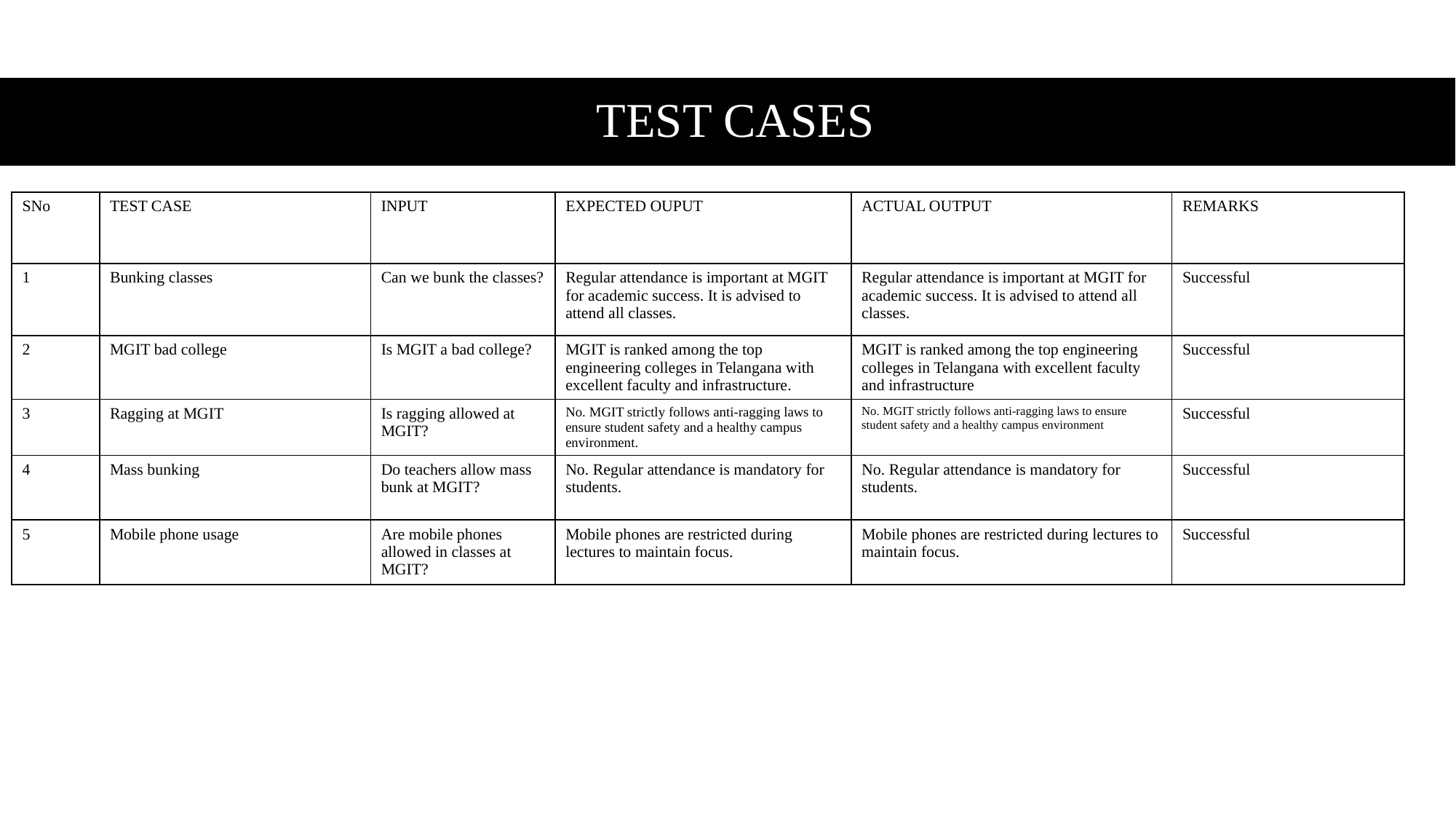

TEST CASES

| SNo | TEST CASE | INPUT | EXPECTED OUPUT | ACTUAL OUTPUT | REMARKS |
| --- | --- | --- | --- | --- | --- |
| 1 | Bunking classes | Can we bunk the classes? | Regular attendance is important at MGIT for academic success. It is advised to attend all classes. | Regular attendance is important at MGIT for academic success. It is advised to attend all classes. | Successful |
| 2 | MGIT bad college | Is MGIT a bad college? | MGIT is ranked among the top engineering colleges in Telangana with excellent faculty and infrastructure. | MGIT is ranked among the top engineering colleges in Telangana with excellent faculty and infrastructure | Successful |
| 3 | Ragging at MGIT | Is ragging allowed at MGIT? | No. MGIT strictly follows anti-ragging laws to ensure student safety and a healthy campus environment. | No. MGIT strictly follows anti-ragging laws to ensure student safety and a healthy campus environment | Successful |
| 4 | Mass bunking | Do teachers allow mass bunk at MGIT? | No. Regular attendance is mandatory for students. | No. Regular attendance is mandatory for students. | Successful |
| 5 | Mobile phone usage | Are mobile phones allowed in classes at MGIT? | Mobile phones are restricted during lectures to maintain focus. | Mobile phones are restricted during lectures to maintain focus. | Successful |
|  |  |  |  |  |  |
|  |  |  |  |  |  |
|  |  |  |  |  |  |
|  |  |  |  |  |  |